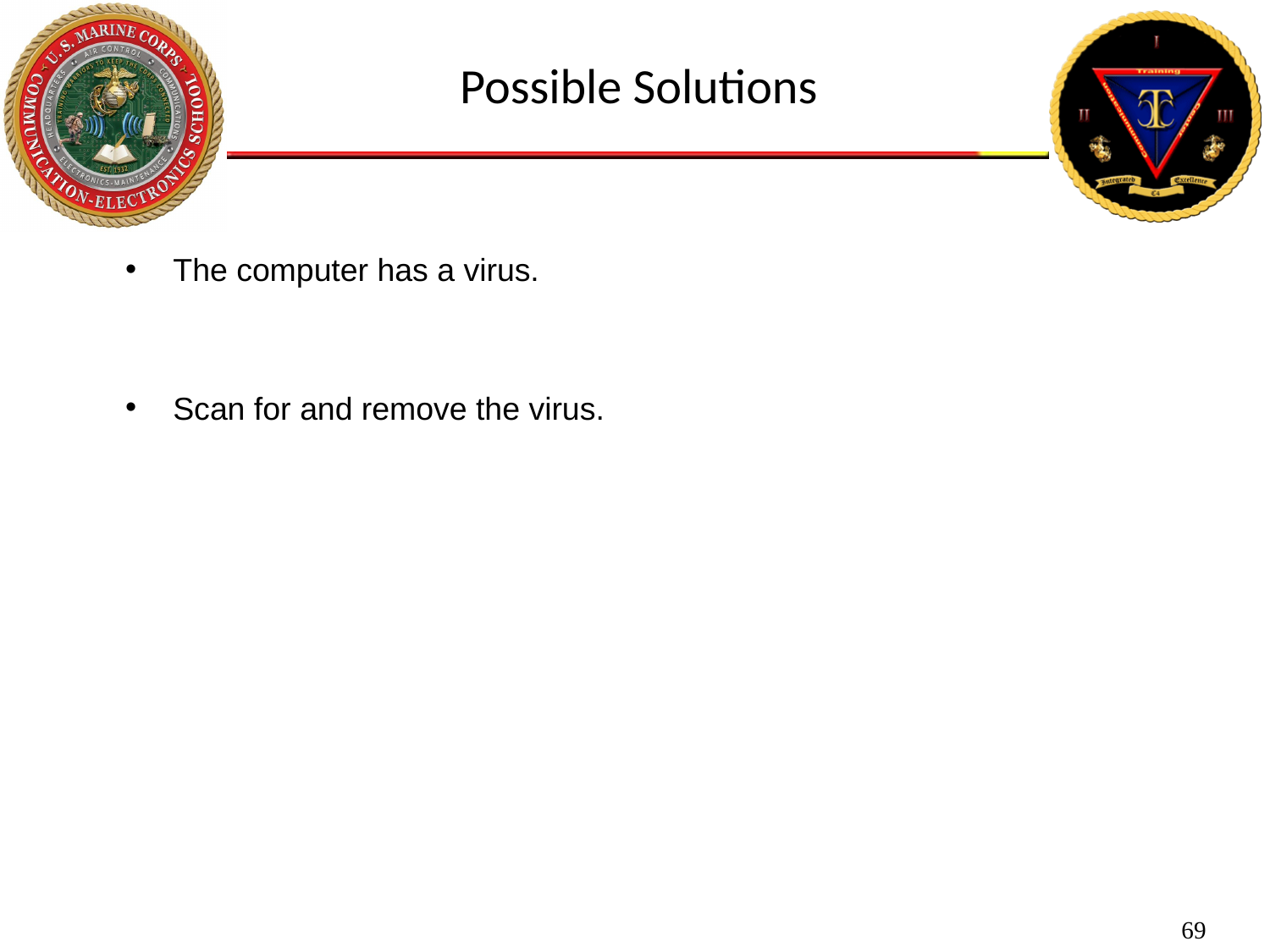

Possible Solutions
The computer has a virus.

Scan for and remove the virus.